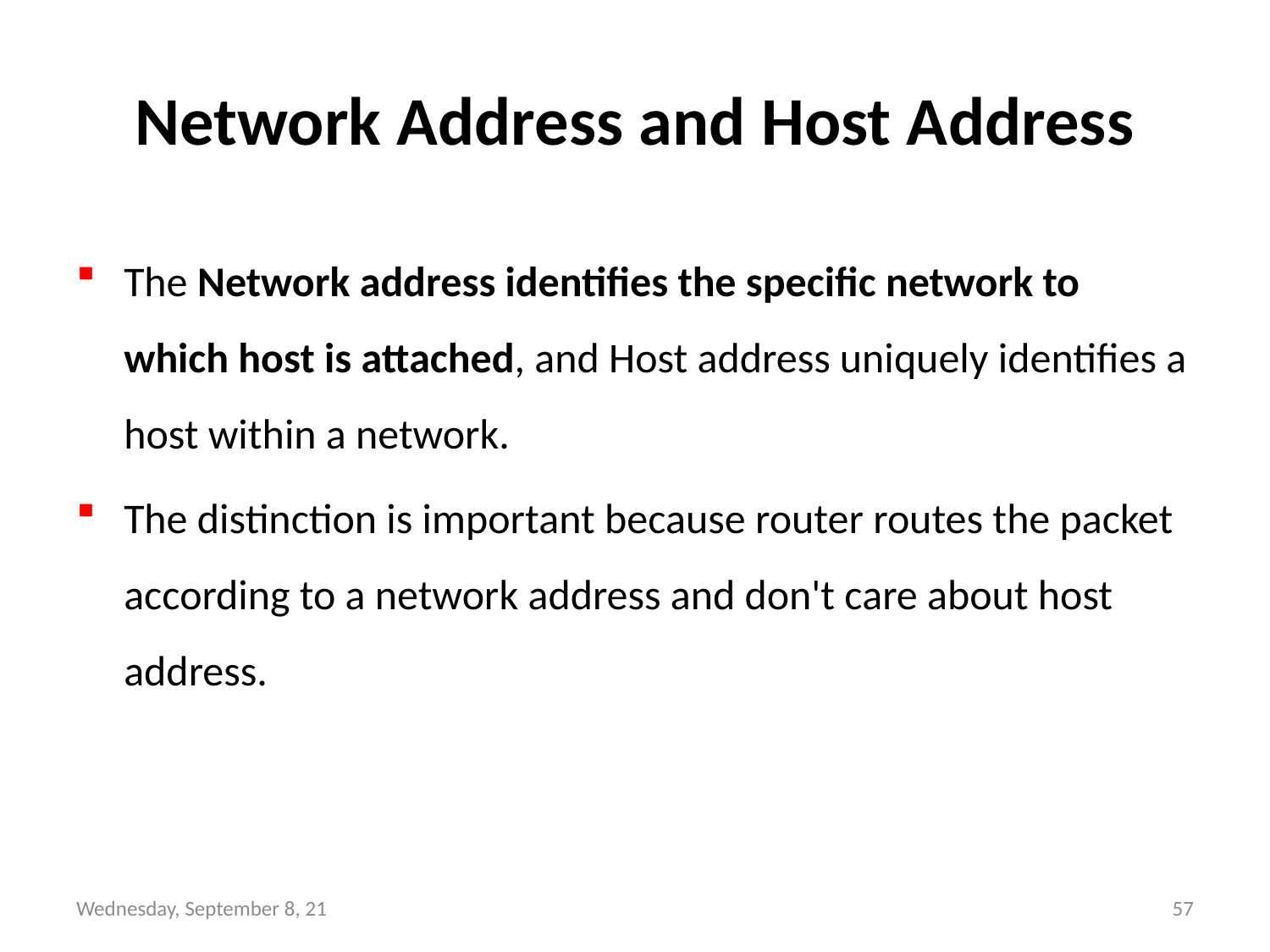

# Network Address and Host Address
The Network address identifies the specific network to which host is attached, and Host address uniquely identifies a host within a network.
The distinction is important because router routes the packet according to a network address and don't care about host address.

Wednesday, September 8, 21
57